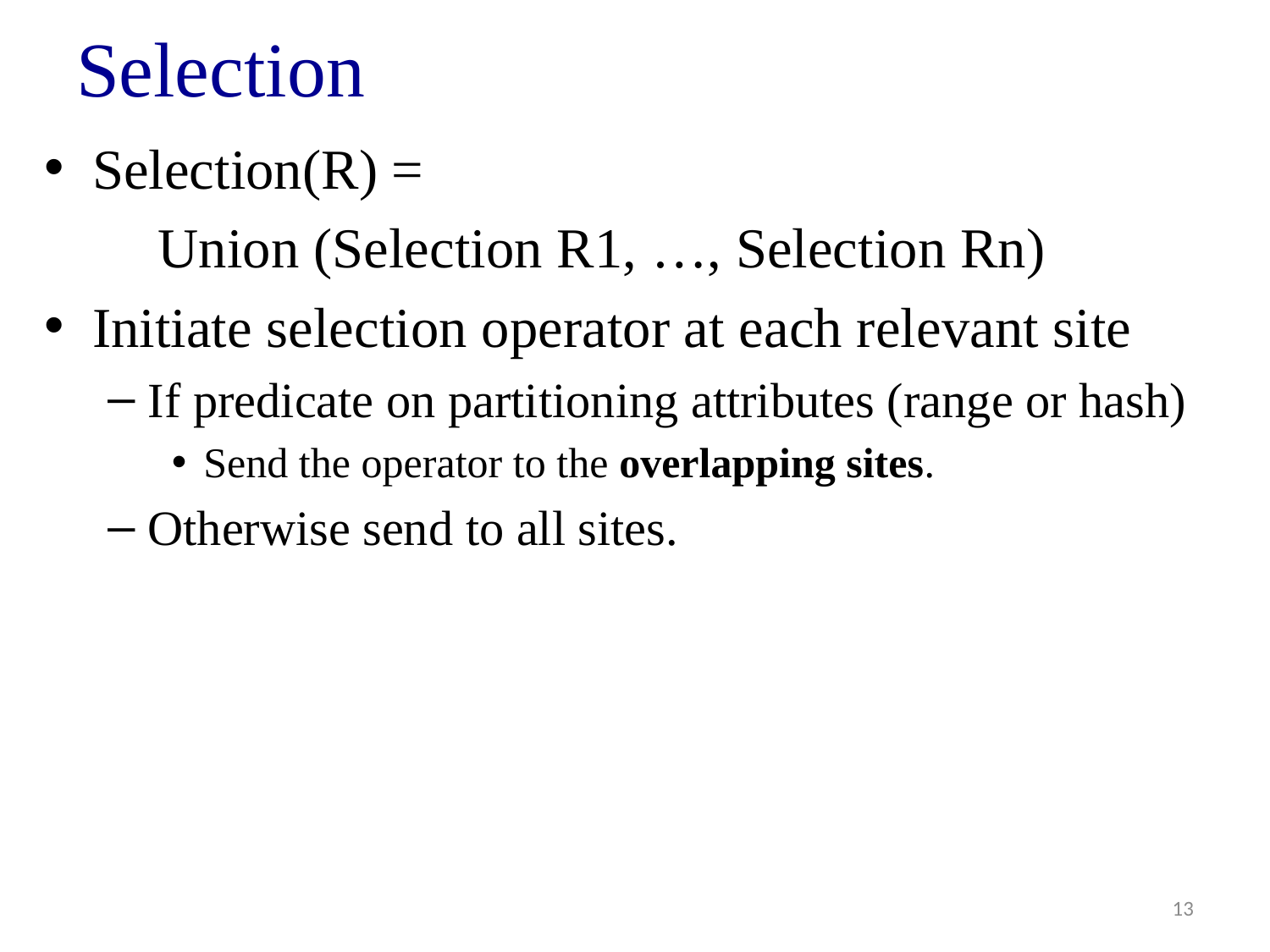

# Selection
Selection(R) =
        Union (Selection R1, …, Selection Rn)
Initiate selection operator at each relevant site
If predicate on partitioning attributes (range or hash)
Send the operator to the overlapping sites.
Otherwise send to all sites.
13